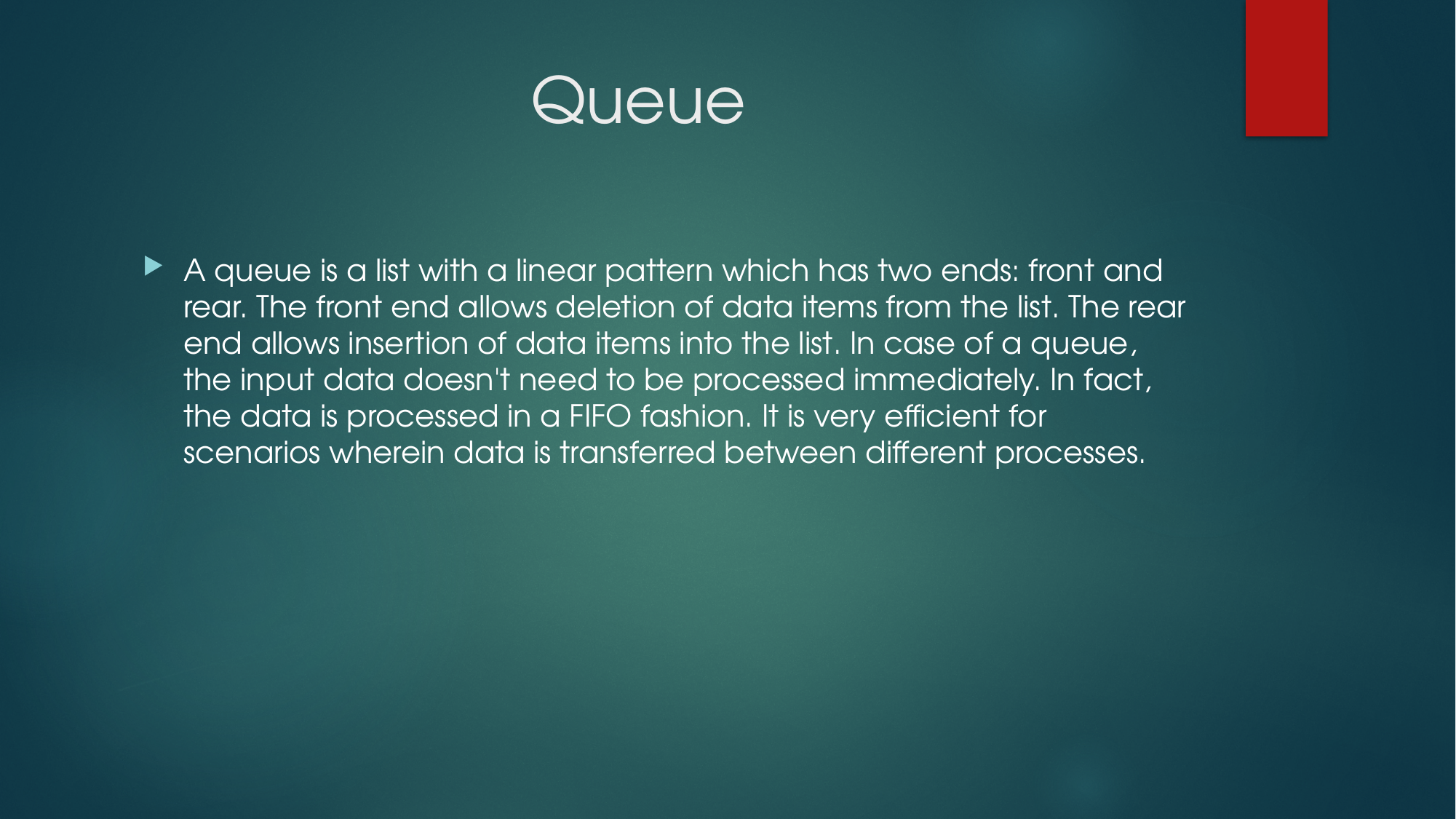

# Queue
A queue is a list with a linear pattern which has two ends: front and rear. The front end allows deletion of data items from the list. The rear end allows insertion of data items into the list. In case of a queue, the input data doesn't need to be processed immediately. In fact, the data is processed in a FIFO fashion. It is very efficient for scenarios wherein data is transferred between different processes.